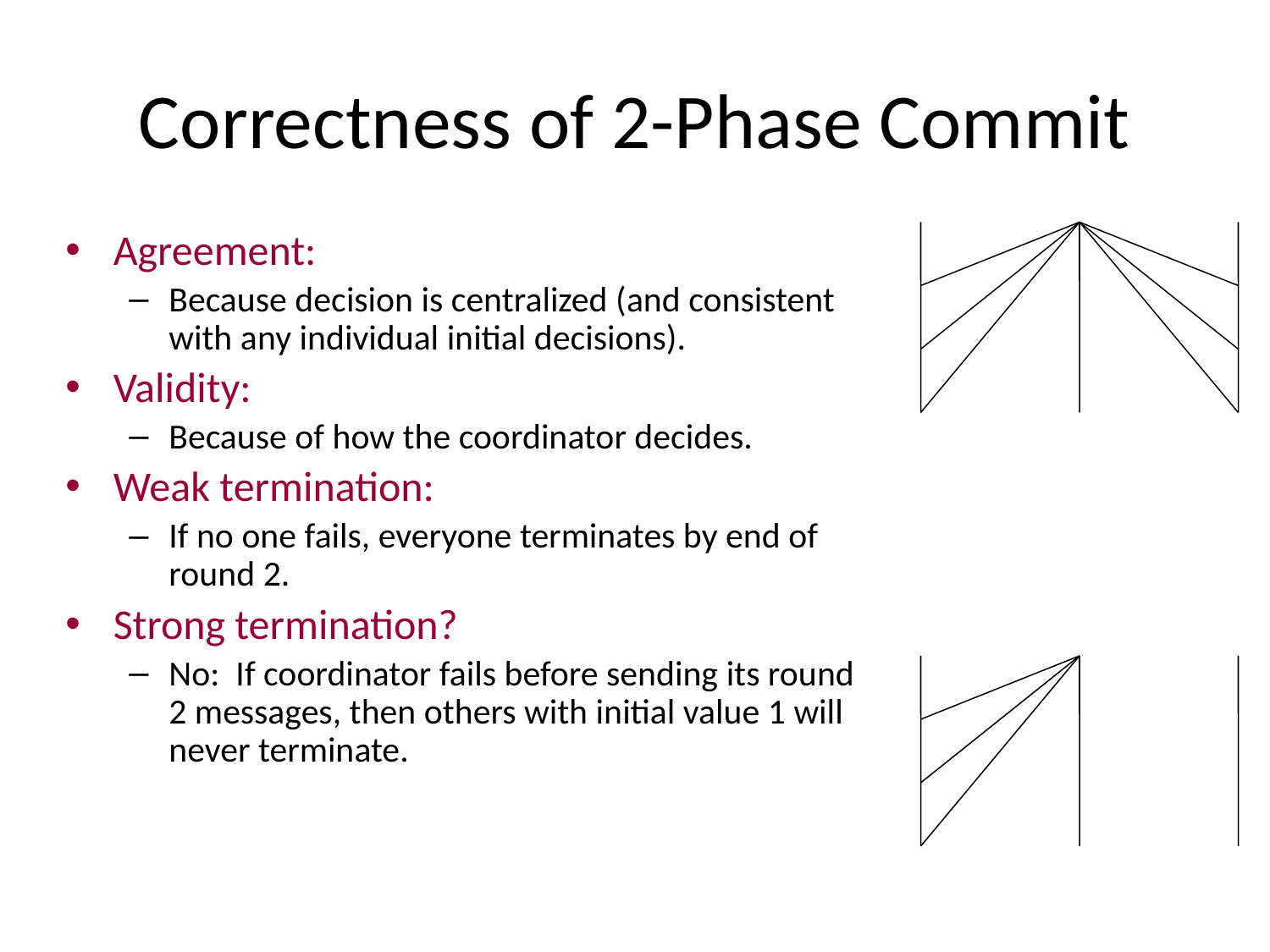

# Correctness of 2-Phase Commit
Agreement:
Because decision is centralized (and consistent with any individual initial decisions).
Validity:
Because of how the coordinator decides.
Weak termination:
If no one fails, everyone terminates by end of round 2.
Strong termination?
No:  If coordinator fails before sending its round 2 messages, then others with initial value 1 will never terminate.